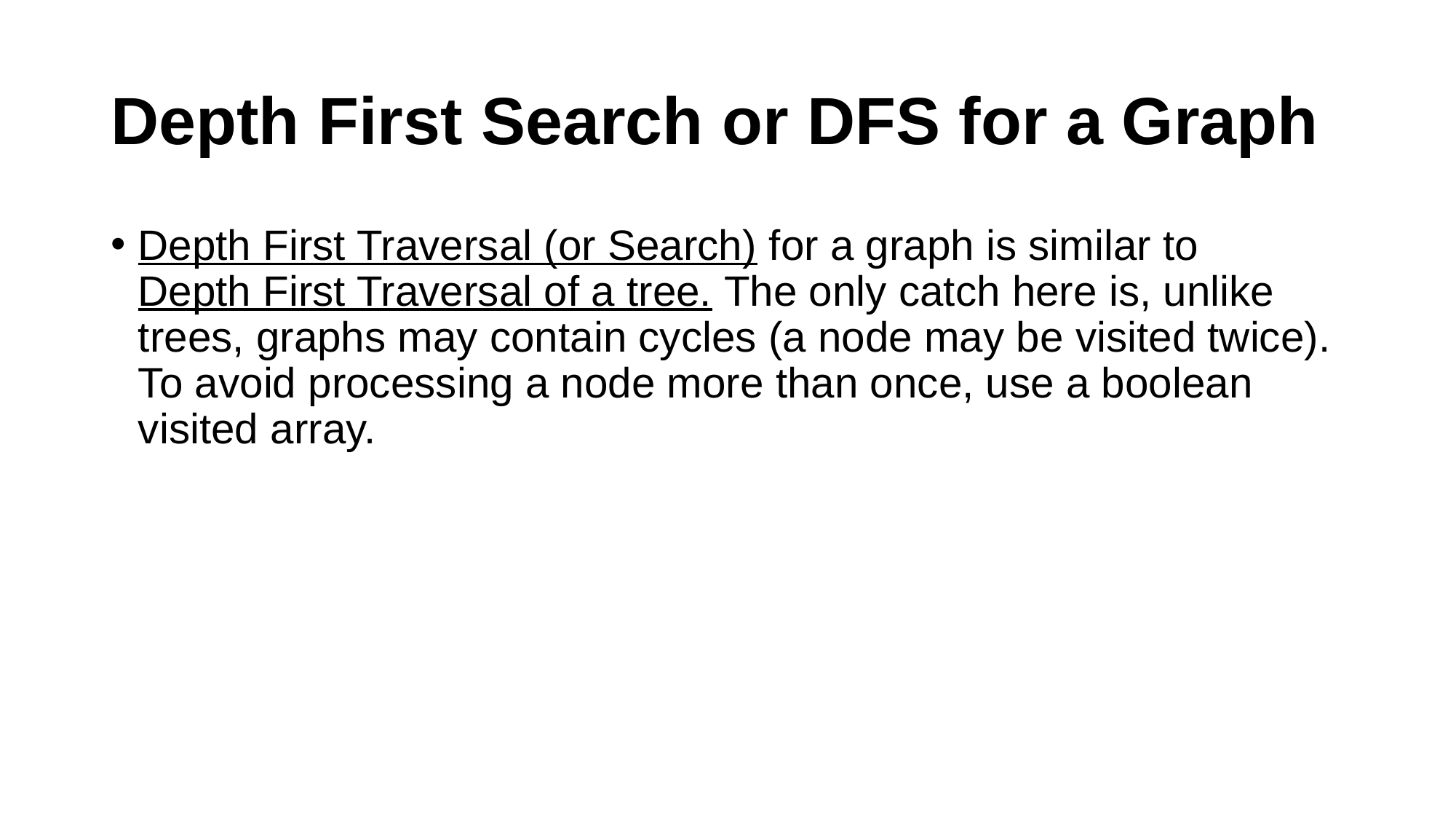

# Depth First Search or DFS for a Graph
Depth First Traversal (or Search) for a graph is similar to Depth First Traversal of a tree. The only catch here is, unlike trees, graphs may contain cycles (a node may be visited twice). To avoid processing a node more than once, use a boolean visited array.